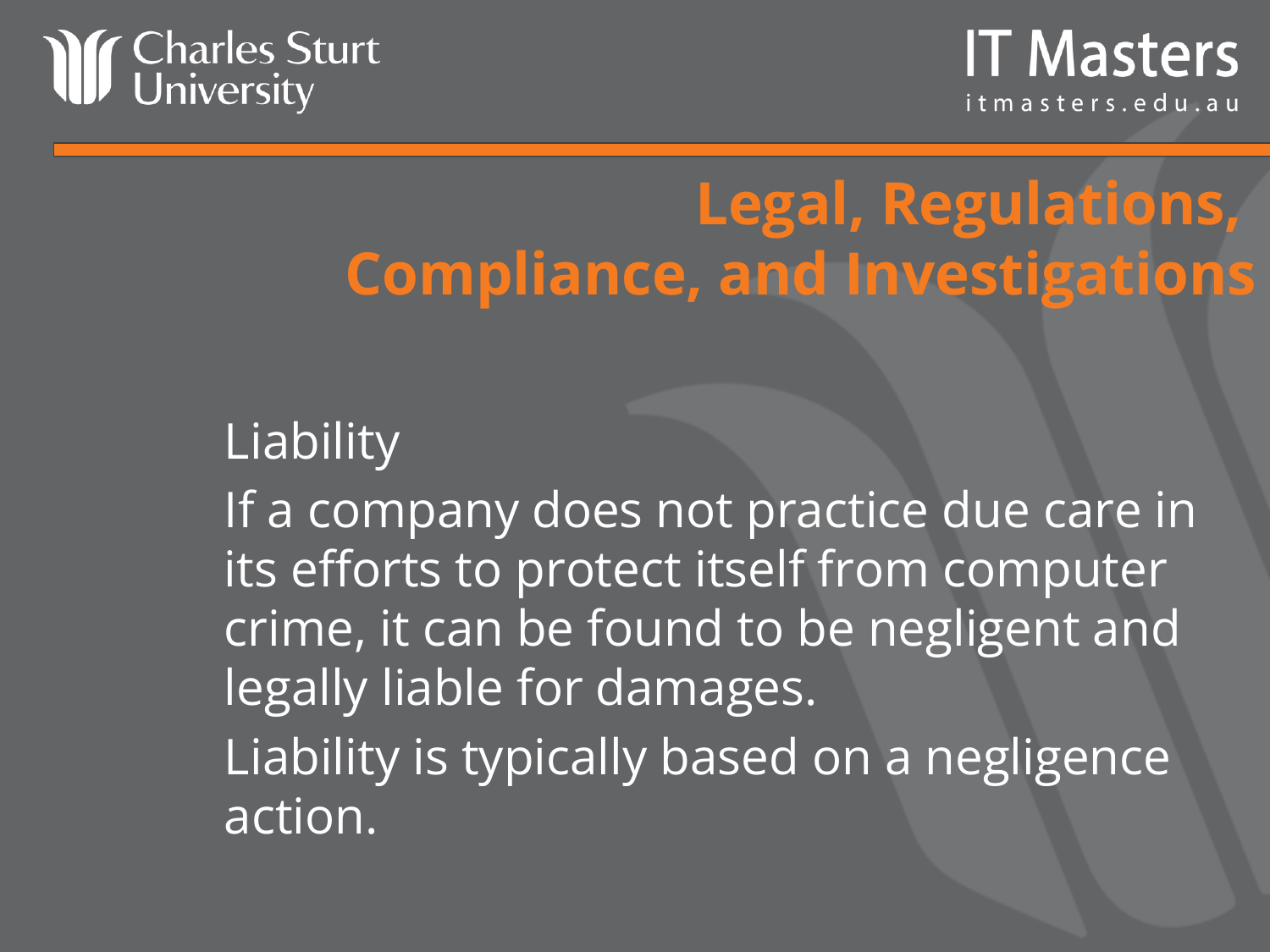

# Legal, Regulations, Compliance, and Investigations
Liability
If a company does not practice due care in its efforts to protect itself from computer crime, it can be found to be negligent and legally liable for damages.
Liability is typically based on a negligence action.